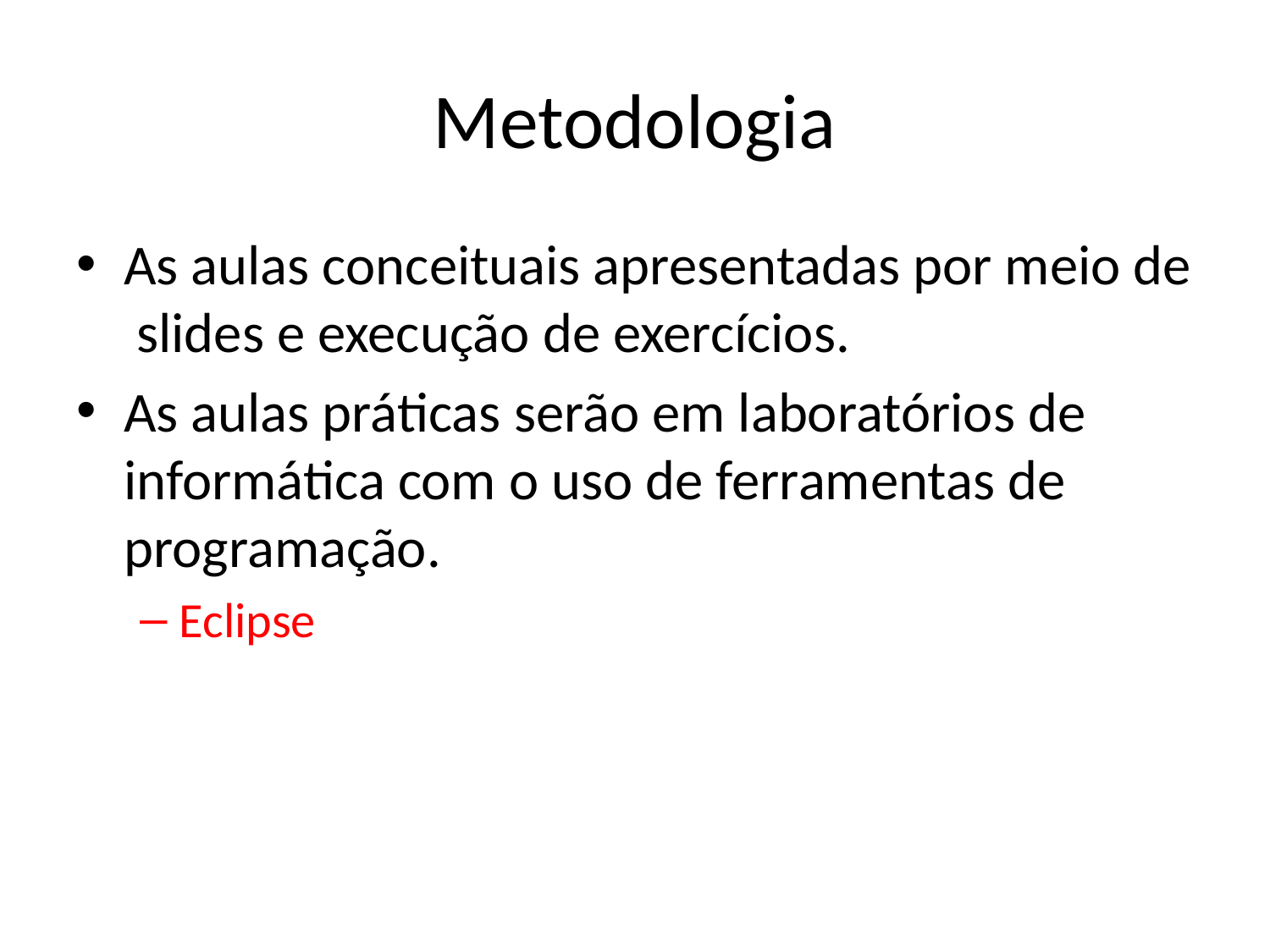

# Metodologia
As aulas conceituais apresentadas por meio de  slides e execução de exercícios.
As aulas práticas serão em laboratórios de informática com o uso de ferramentas de programação.
Eclipse